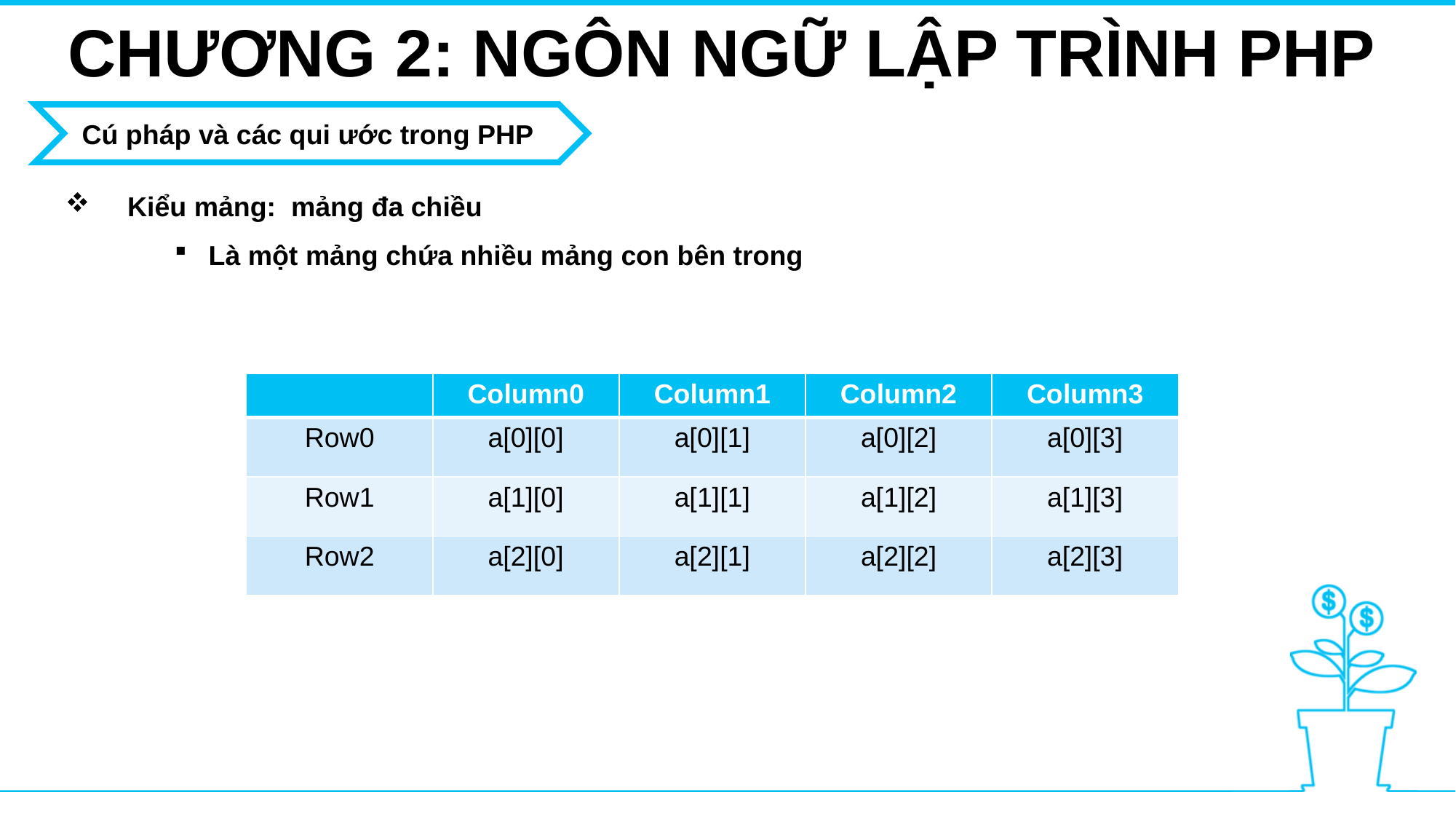

CHƯƠNG 2: NGÔN NGỮ LẬP TRÌNH PHP
Cú pháp và các qui ước trong PHP
 Kiểu mảng:  mảng đa chiều
Là một mảng chứa nhiều mảng con bên trong
|  | Column0 | Column1 | Column2 | Column3 |
| --- | --- | --- | --- | --- |
| Row0 | a[0][0] | a[0][1] | a[0][2] | a[0][3] |
| Row1 | a[1][0] | a[1][1] | a[1][2] | a[1][3] |
| Row2 | a[2][0] | a[2][1] | a[2][2] | a[2][3] |